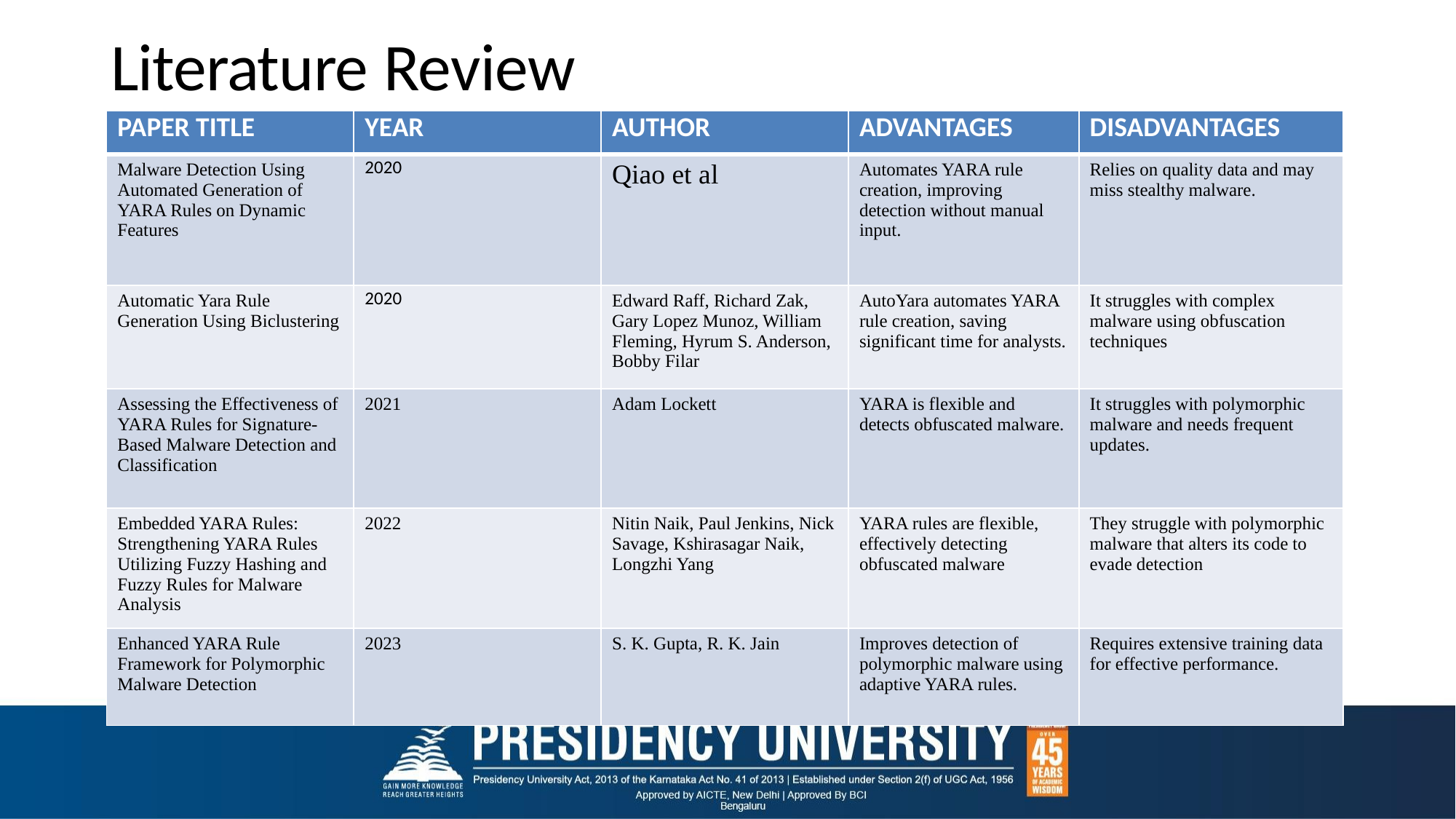

# Literature Review
| PAPER TITLE | YEAR | AUTHOR | ADVANTAGES | DISADVANTAGES |
| --- | --- | --- | --- | --- |
| Malware Detection Using Automated Generation of YARA Rules on Dynamic Features | 2020 | Qiao et al | Automates YARA rule creation, improving detection without manual input. | Relies on quality data and may miss stealthy malware. |
| Automatic Yara Rule Generation Using Biclustering | 2020 | Edward Raff, Richard Zak, Gary Lopez Munoz, William Fleming, Hyrum S. Anderson, Bobby Filar | AutoYara automates YARA rule creation, saving significant time for analysts. | It struggles with complex malware using obfuscation techniques​ |
| Assessing the Effectiveness of YARA Rules for Signature-Based Malware Detection and Classification | 2021 | Adam Lockett | YARA is flexible and detects obfuscated malware. | It struggles with polymorphic malware and needs frequent updates. |
| Embedded YARA Rules: Strengthening YARA Rules Utilizing Fuzzy Hashing and Fuzzy Rules for Malware Analysis | 2022 | Nitin Naik, Paul Jenkins, Nick Savage, Kshirasagar Naik, Longzhi Yang | YARA rules are flexible, effectively detecting obfuscated malware | They struggle with polymorphic malware that alters its code to evade detection |
| Enhanced YARA Rule Framework for Polymorphic Malware Detection | 2023 | S. K. Gupta, R. K. Jain | Improves detection of polymorphic malware using adaptive YARA rules. | Requires extensive training data for effective performance. |